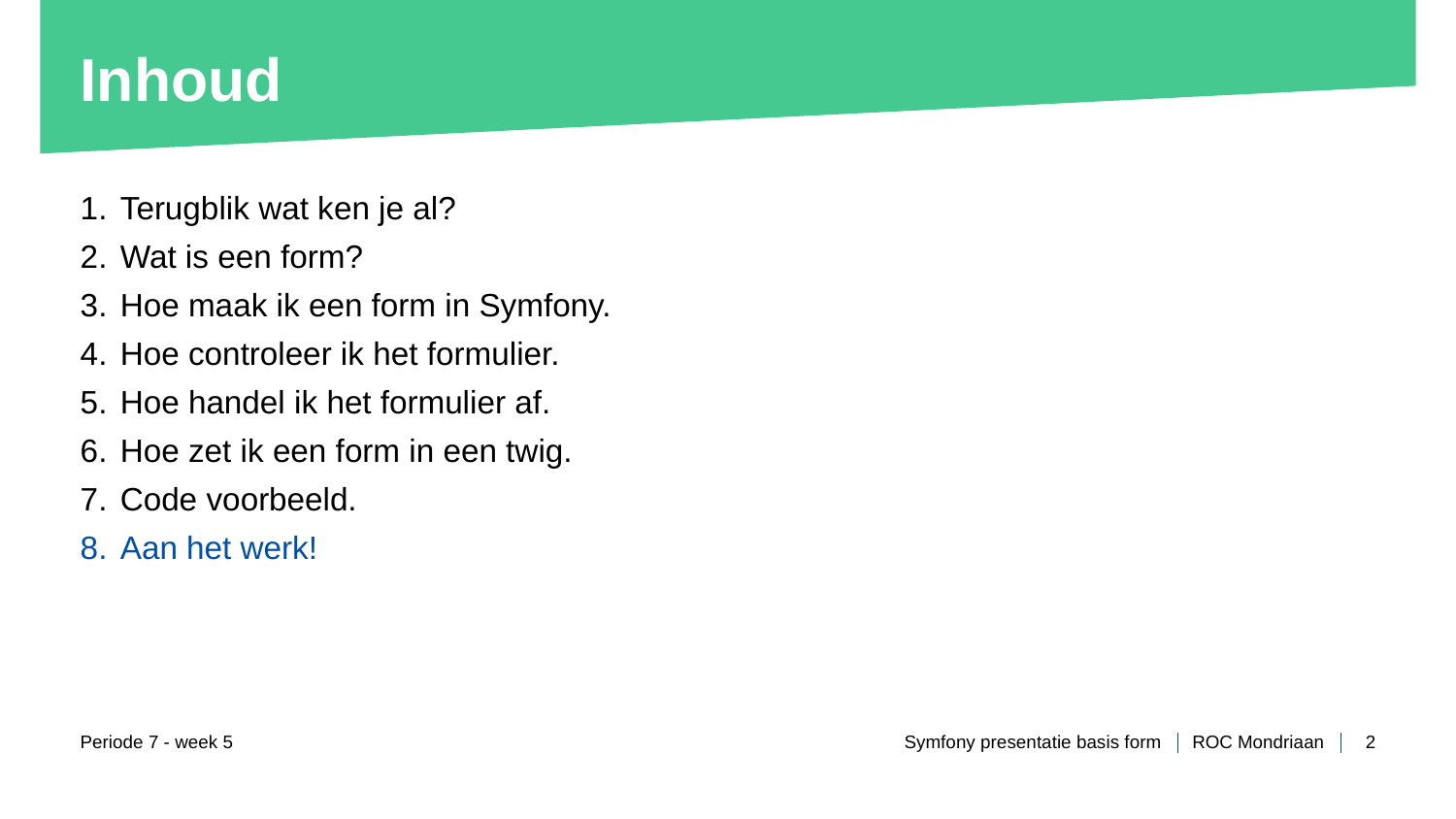

# Inhoud
Terugblik wat ken je al?
Wat is een form?
Hoe maak ik een form in Symfony.
Hoe controleer ik het formulier.
Hoe handel ik het formulier af.
Hoe zet ik een form in een twig.
Code voorbeeld.
Aan het werk!
Periode 7 - week 5
Symfony presentatie basis form
2